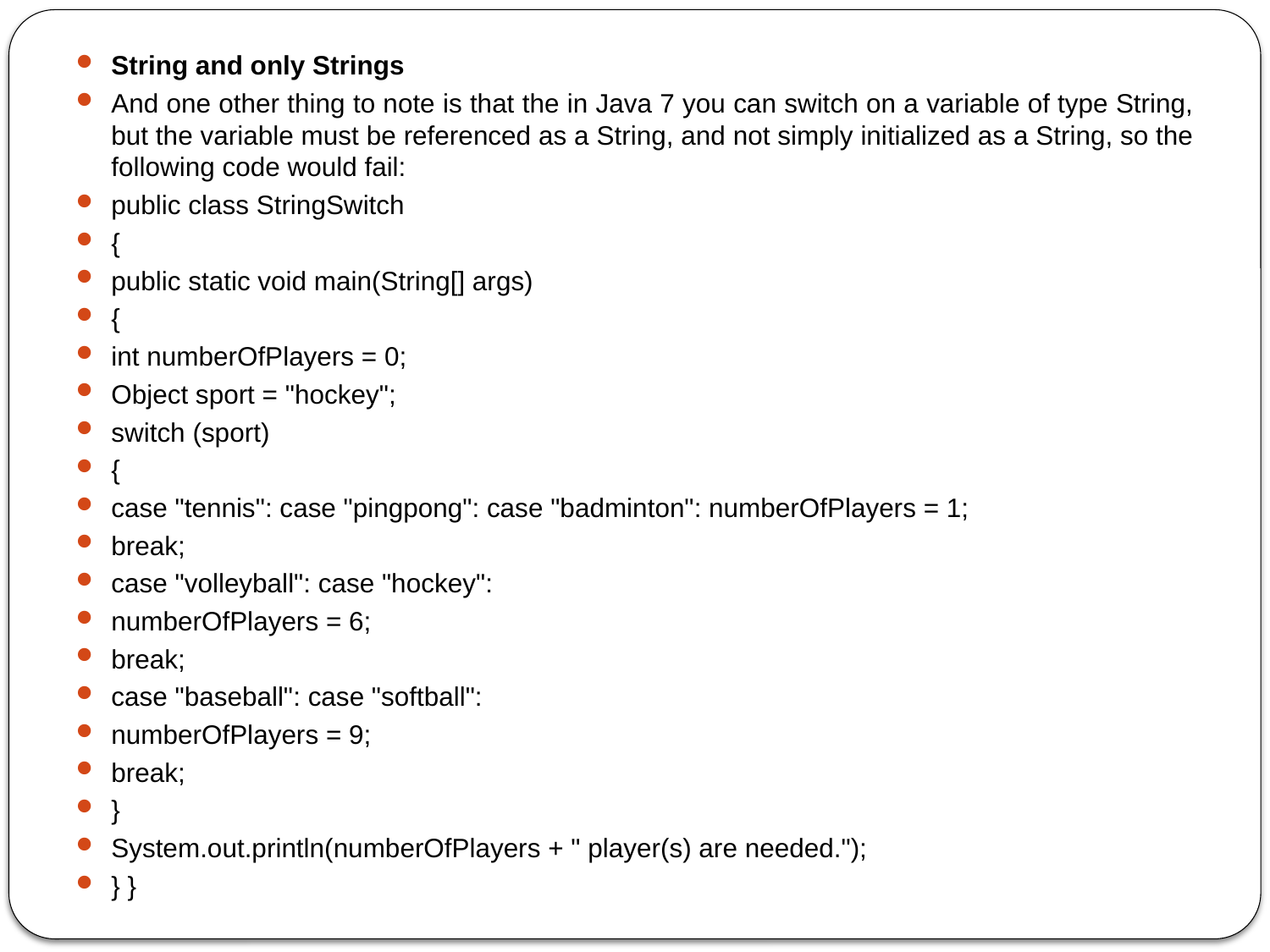

String and only Strings
And one other thing to note is that the in Java 7 you can switch on a variable of type String, but the variable must be referenced as a String, and not simply initialized as a String, so the following code would fail:
public class StringSwitch
{
public static void main(String[] args)
{
int numberOfPlayers = 0;
Object sport = "hockey";
switch (sport)
{
case "tennis": case "pingpong": case "badminton": numberOfPlayers = 1;
break;
case "volleyball": case "hockey":
numberOfPlayers = 6;
break;
case "baseball": case "softball":
numberOfPlayers = 9;
break;
}
System.out.println(numberOfPlayers + " player(s) are needed.");
} }